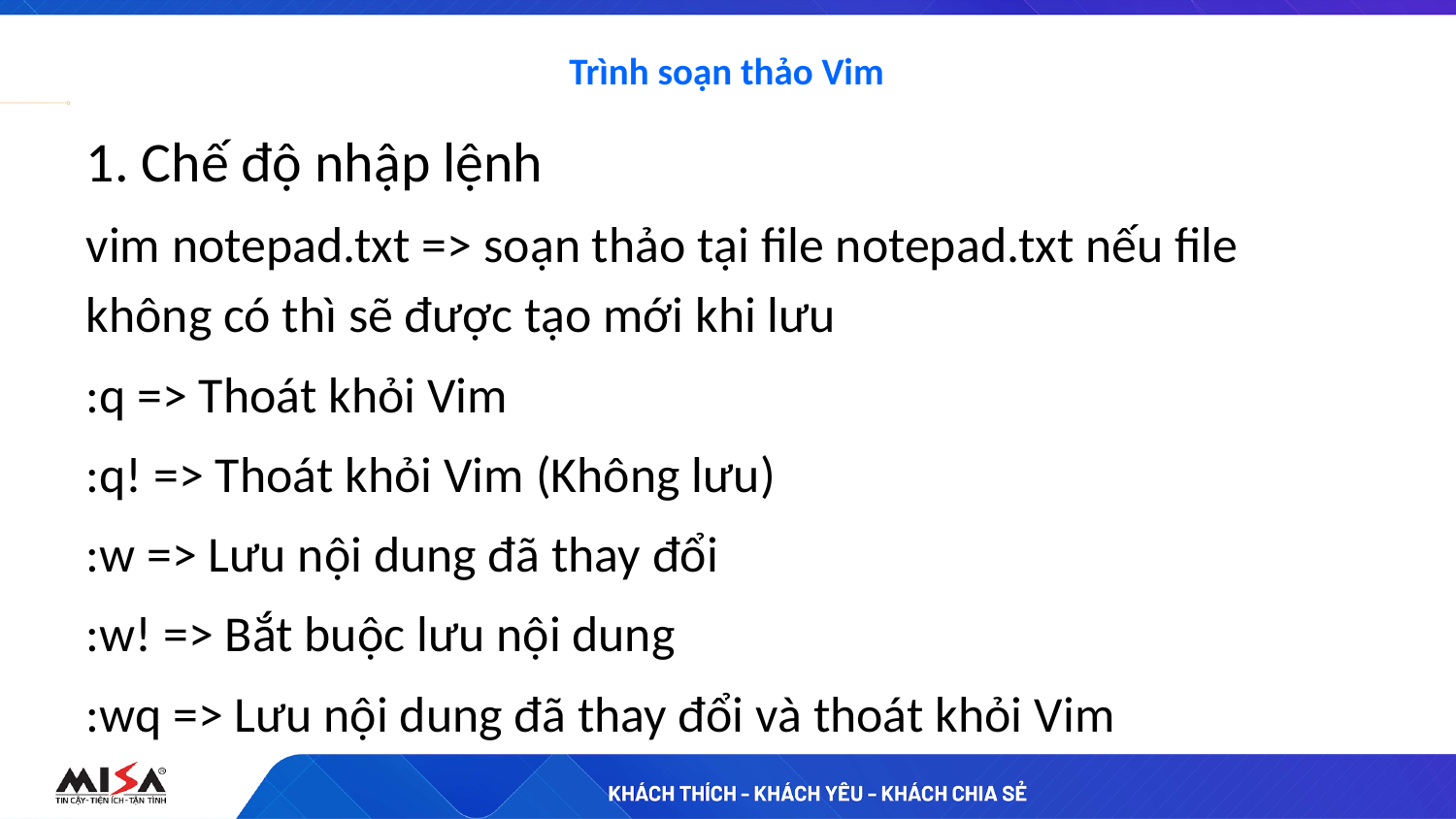

# Trình soạn thảo Vim
1. Chế độ nhập lệnh
vim notepad.txt => soạn thảo tại file notepad.txt nếu file không có thì sẽ được tạo mới khi lưu
:q => Thoát khỏi Vim
:q! => Thoát khỏi Vim (Không lưu)
:w => Lưu nội dung đã thay đổi
:w! => Bắt buộc lưu nội dung
:wq => Lưu nội dung đã thay đổi và thoát khỏi Vim